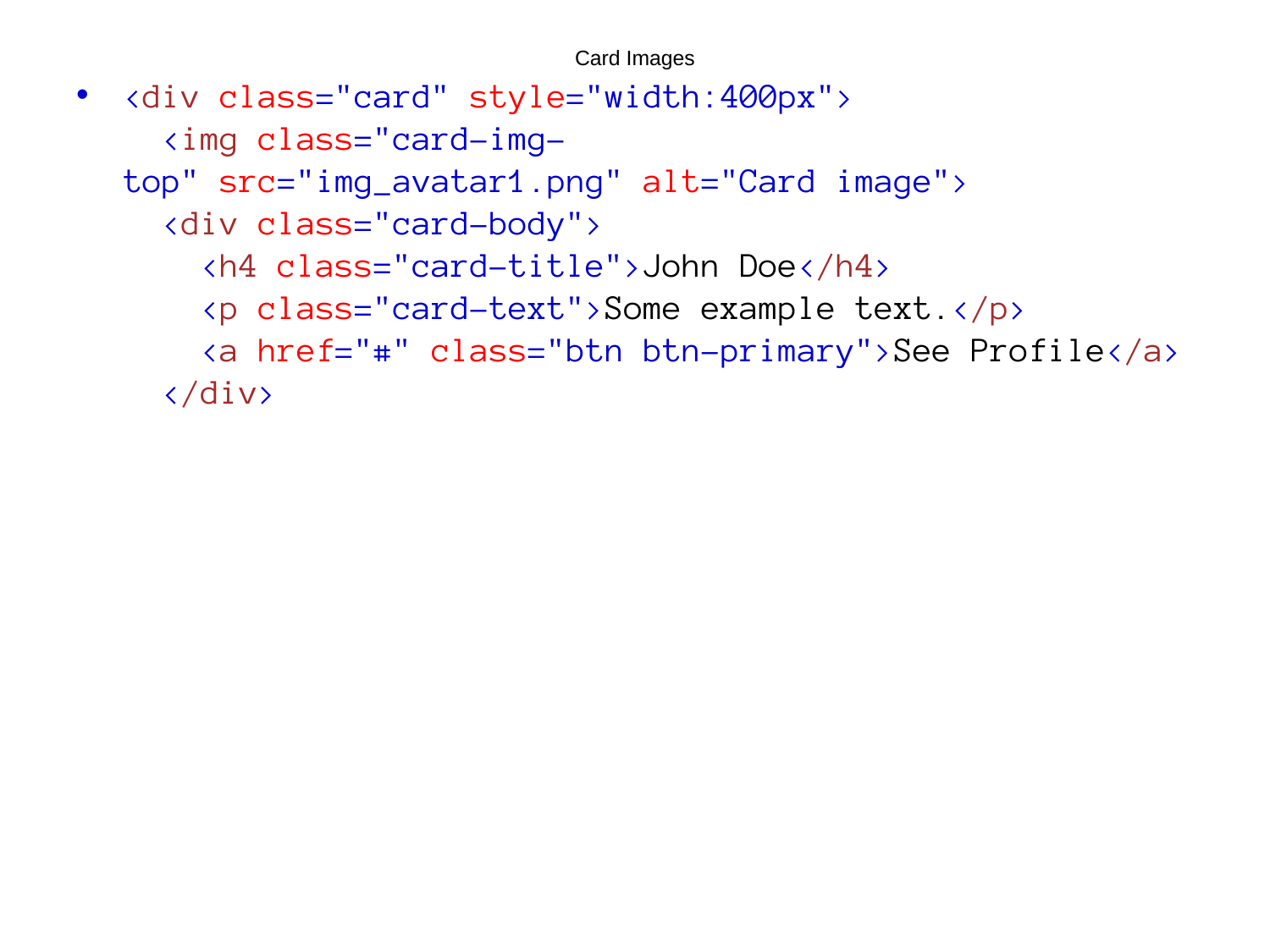

# Card Images
<div class="card" style="width:400px">
  <img class="card-img-top" src="img_avatar1.png" alt="Card image">
  <div class="card-body">
    <h4 class="card-title">John Doe</h4>
    <p class="card-text">Some example text.</p>
    <a href="#" class="btn btn-primary">See Profile</a>
  </div>